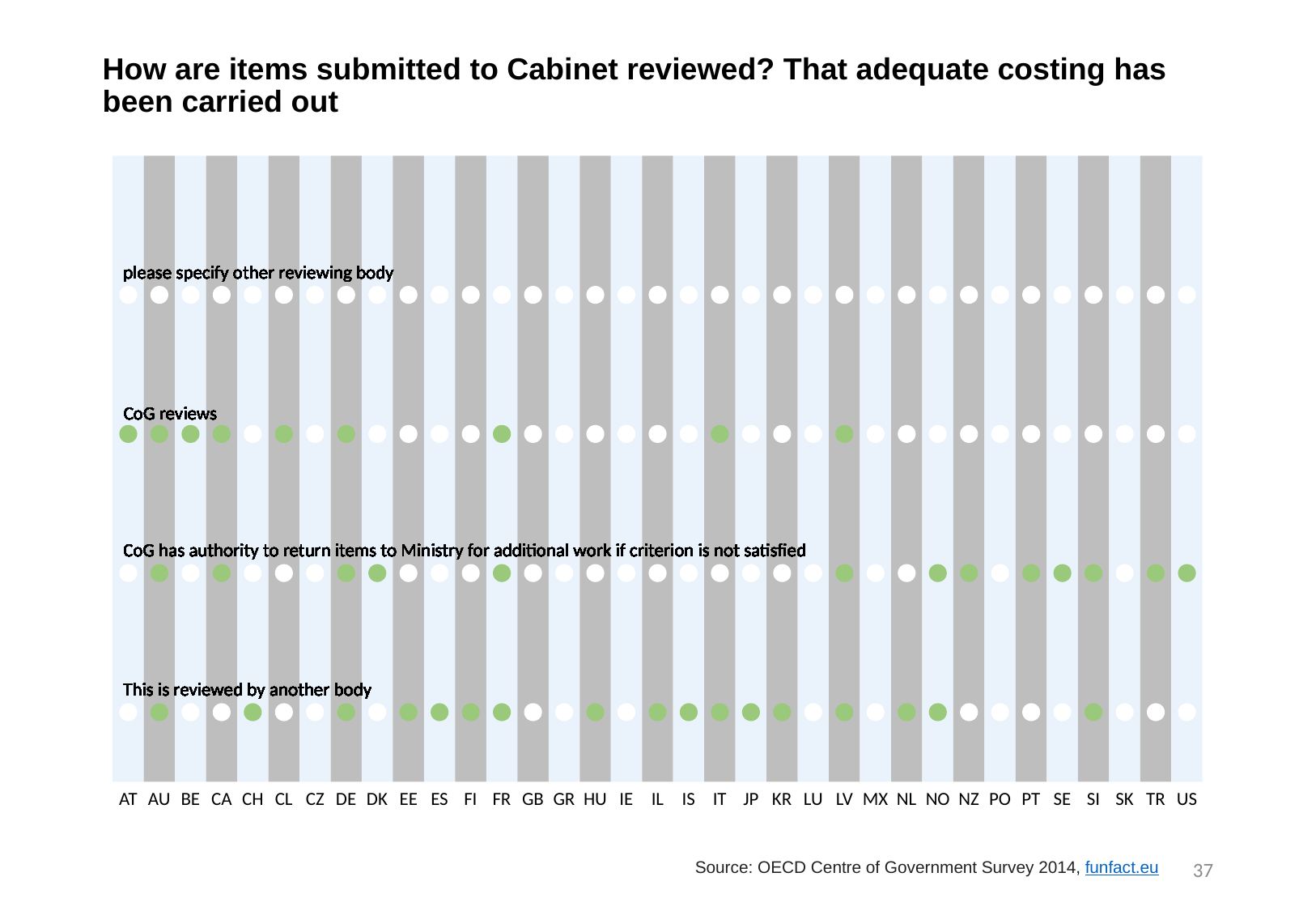

# How are items submitted to Cabinet reviewed? That adequate costing has been carried out

please specify other reviewing body
please specify other reviewing body
please specify other reviewing body
please specify other reviewing body
please specify other reviewing body
please specify other reviewing body
please specify other reviewing body
please specify other reviewing body
please specify other reviewing body
please specify other reviewing body
please specify other reviewing body
please specify other reviewing body
please specify other reviewing body
please specify other reviewing body
please specify other reviewing body
please specify other reviewing body
please specify other reviewing body
please specify other reviewing body
please specify other reviewing body
please specify other reviewing body
please specify other reviewing body
please specify other reviewing body
please specify other reviewing body
please specify other reviewing body
please specify other reviewing body
please specify other reviewing body
please specify other reviewing body
please specify other reviewing body
please specify other reviewing body
please specify other reviewing body
please specify other reviewing body
please specify other reviewing body
please specify other reviewing body
please specify other reviewing body
please specify other reviewing body

CoG reviews
CoG reviews
CoG reviews
CoG reviews
CoG reviews
CoG reviews
CoG reviews
CoG reviews
CoG reviews
CoG reviews
CoG reviews
CoG reviews
CoG reviews
CoG reviews
CoG reviews
CoG reviews
CoG reviews
CoG reviews
CoG reviews
CoG reviews
CoG reviews
CoG reviews
CoG reviews
CoG reviews
CoG reviews
CoG reviews
CoG reviews
CoG reviews
CoG reviews
CoG reviews
CoG reviews
CoG reviews
CoG reviews
CoG reviews
CoG reviews

CoG has authority to return items to Ministry for additional work if criterion is not satisfied
CoG has authority to return items to Ministry for additional work if criterion is not satisfied
CoG has authority to return items to Ministry for additional work if criterion is not satisfied
CoG has authority to return items to Ministry for additional work if criterion is not satisfied
CoG has authority to return items to Ministry for additional work if criterion is not satisfied
CoG has authority to return items to Ministry for additional work if criterion is not satisfied
CoG has authority to return items to Ministry for additional work if criterion is not satisfied
CoG has authority to return items to Ministry for additional work if criterion is not satisfied
CoG has authority to return items to Ministry for additional work if criterion is not satisfied
CoG has authority to return items to Ministry for additional work if criterion is not satisfied
CoG has authority to return items to Ministry for additional work if criterion is not satisfied
CoG has authority to return items to Ministry for additional work if criterion is not satisfied
CoG has authority to return items to Ministry for additional work if criterion is not satisfied
CoG has authority to return items to Ministry for additional work if criterion is not satisfied
CoG has authority to return items to Ministry for additional work if criterion is not satisfied
CoG has authority to return items to Ministry for additional work if criterion is not satisfied
CoG has authority to return items to Ministry for additional work if criterion is not satisfied
CoG has authority to return items to Ministry for additional work if criterion is not satisfied
CoG has authority to return items to Ministry for additional work if criterion is not satisfied
CoG has authority to return items to Ministry for additional work if criterion is not satisfied
CoG has authority to return items to Ministry for additional work if criterion is not satisfied
CoG has authority to return items to Ministry for additional work if criterion is not satisfied
CoG has authority to return items to Ministry for additional work if criterion is not satisfied
CoG has authority to return items to Ministry for additional work if criterion is not satisfied
CoG has authority to return items to Ministry for additional work if criterion is not satisfied
CoG has authority to return items to Ministry for additional work if criterion is not satisfied
CoG has authority to return items to Ministry for additional work if criterion is not satisfied
CoG has authority to return items to Ministry for additional work if criterion is not satisfied
CoG has authority to return items to Ministry for additional work if criterion is not satisfied
CoG has authority to return items to Ministry for additional work if criterion is not satisfied
CoG has authority to return items to Ministry for additional work if criterion is not satisfied
CoG has authority to return items to Ministry for additional work if criterion is not satisfied
CoG has authority to return items to Ministry for additional work if criterion is not satisfied
CoG has authority to return items to Ministry for additional work if criterion is not satisfied
CoG has authority to return items to Ministry for additional work if criterion is not satisfied

This is reviewed by another body
This is reviewed by another body
This is reviewed by another body
This is reviewed by another body
This is reviewed by another body
This is reviewed by another body
This is reviewed by another body
This is reviewed by another body
This is reviewed by another body
This is reviewed by another body
This is reviewed by another body
This is reviewed by another body
This is reviewed by another body
This is reviewed by another body
This is reviewed by another body
This is reviewed by another body
This is reviewed by another body
This is reviewed by another body
This is reviewed by another body
This is reviewed by another body
This is reviewed by another body
This is reviewed by another body
This is reviewed by another body
This is reviewed by another body
This is reviewed by another body
This is reviewed by another body
This is reviewed by another body
This is reviewed by another body
This is reviewed by another body
This is reviewed by another body
This is reviewed by another body
This is reviewed by another body
This is reviewed by another body
This is reviewed by another body
This is reviewed by another body

ES
IS
NO
PO
SE
SI
SK
US
GB
GR
CA
CH
CL
CZ
AU
HU
LU
JP
AT
DK
FI
IE
IL
IT
KR
LV
MX
NL
NZ
FR
PT
TR
BE
DE
EE
37